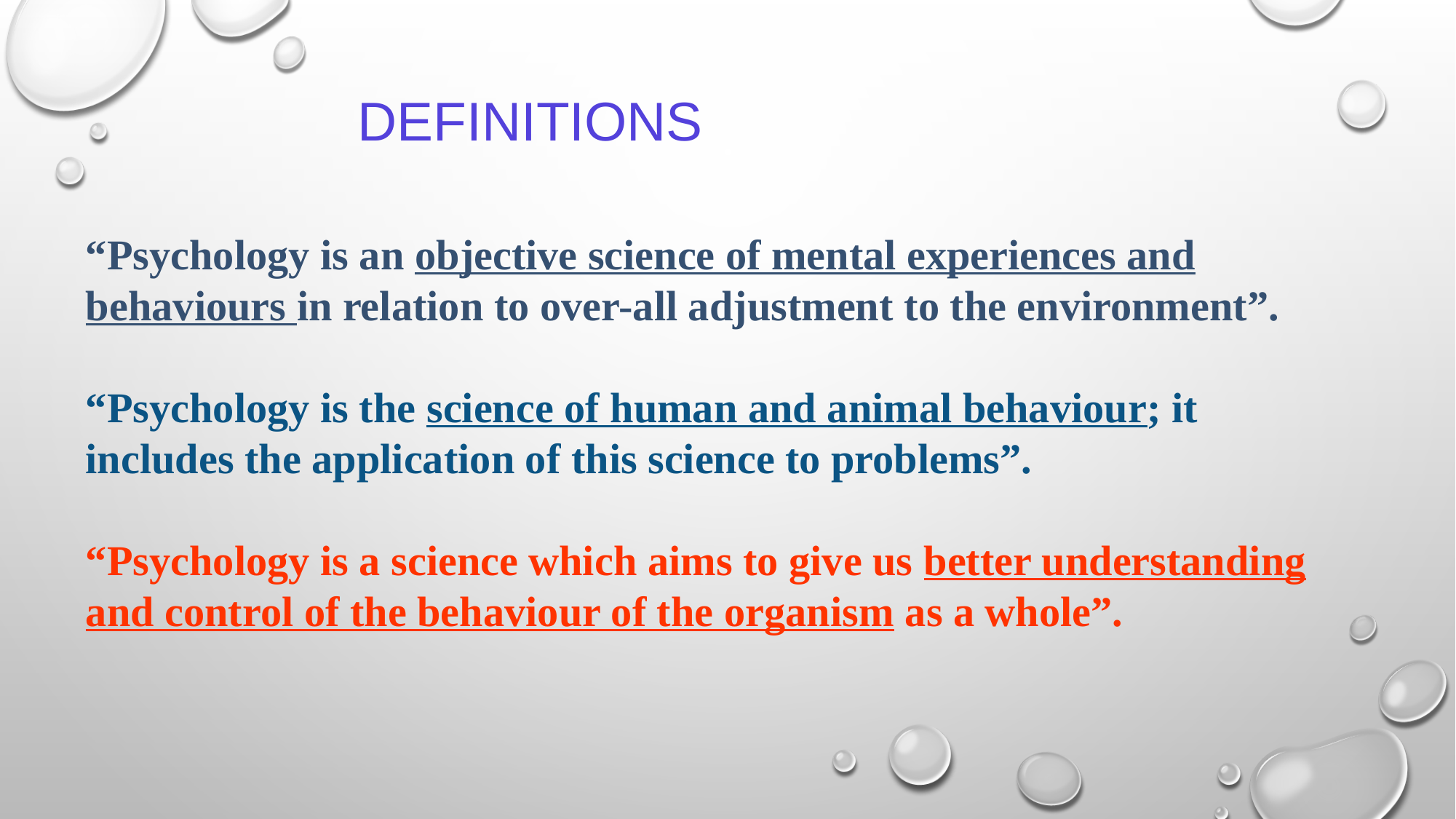

# Definitions
“Psychology is an objective science of mental experiences and behaviours in relation to over-all adjustment to the environment”.

“Psychology is the science of human and animal behaviour; it includes the application of this science to problems”.

“Psychology is a science which aims to give us better understanding and control of the behaviour of the organism as a whole”.